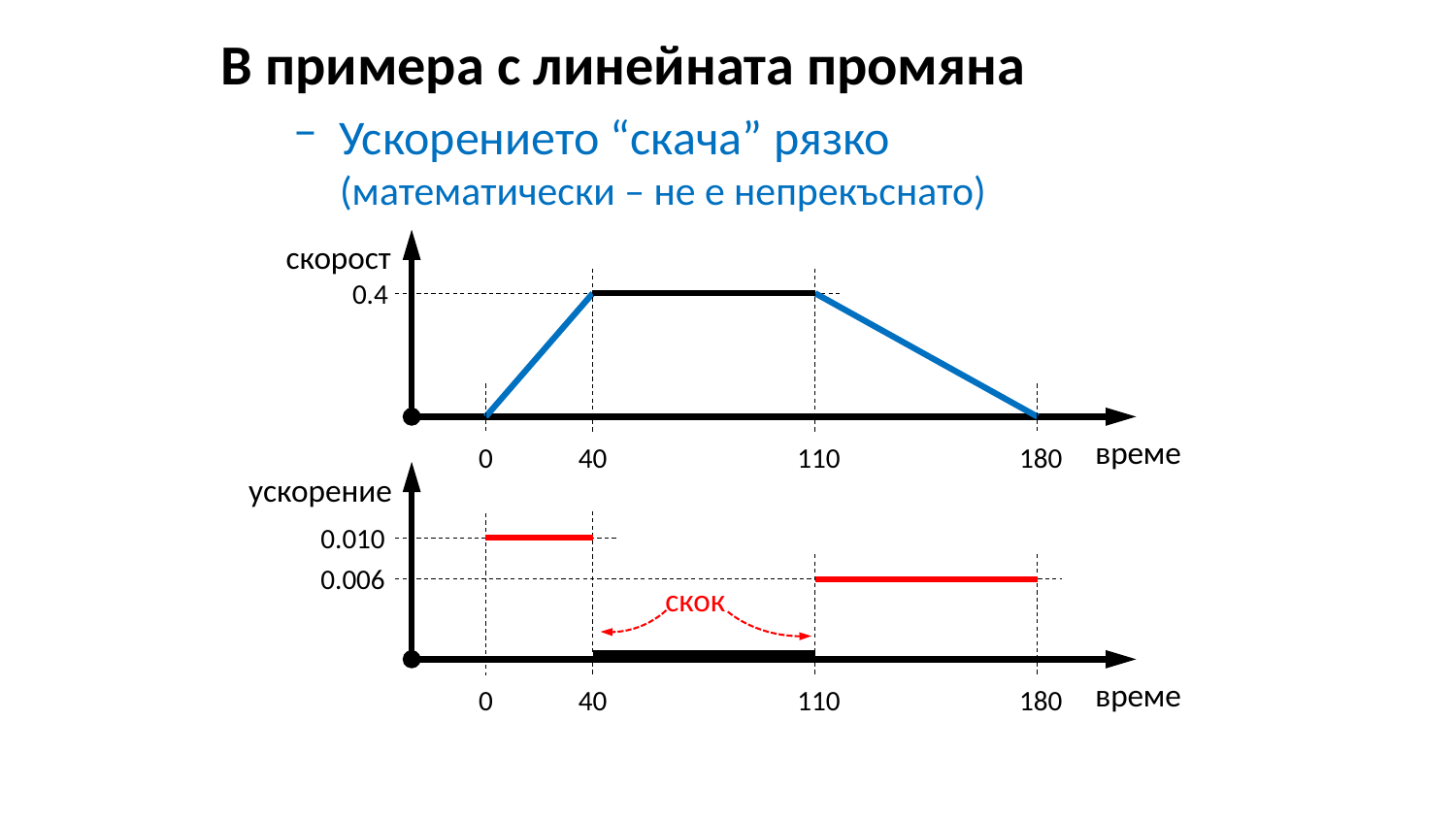

В примера с линейната промяна
Ускорението “скача” рязко
(математически – не е непрекъснато)

скорост
0.4
време
0
40
110
180
ускорение

0.010
0.006
скок
време
0
40
110
180